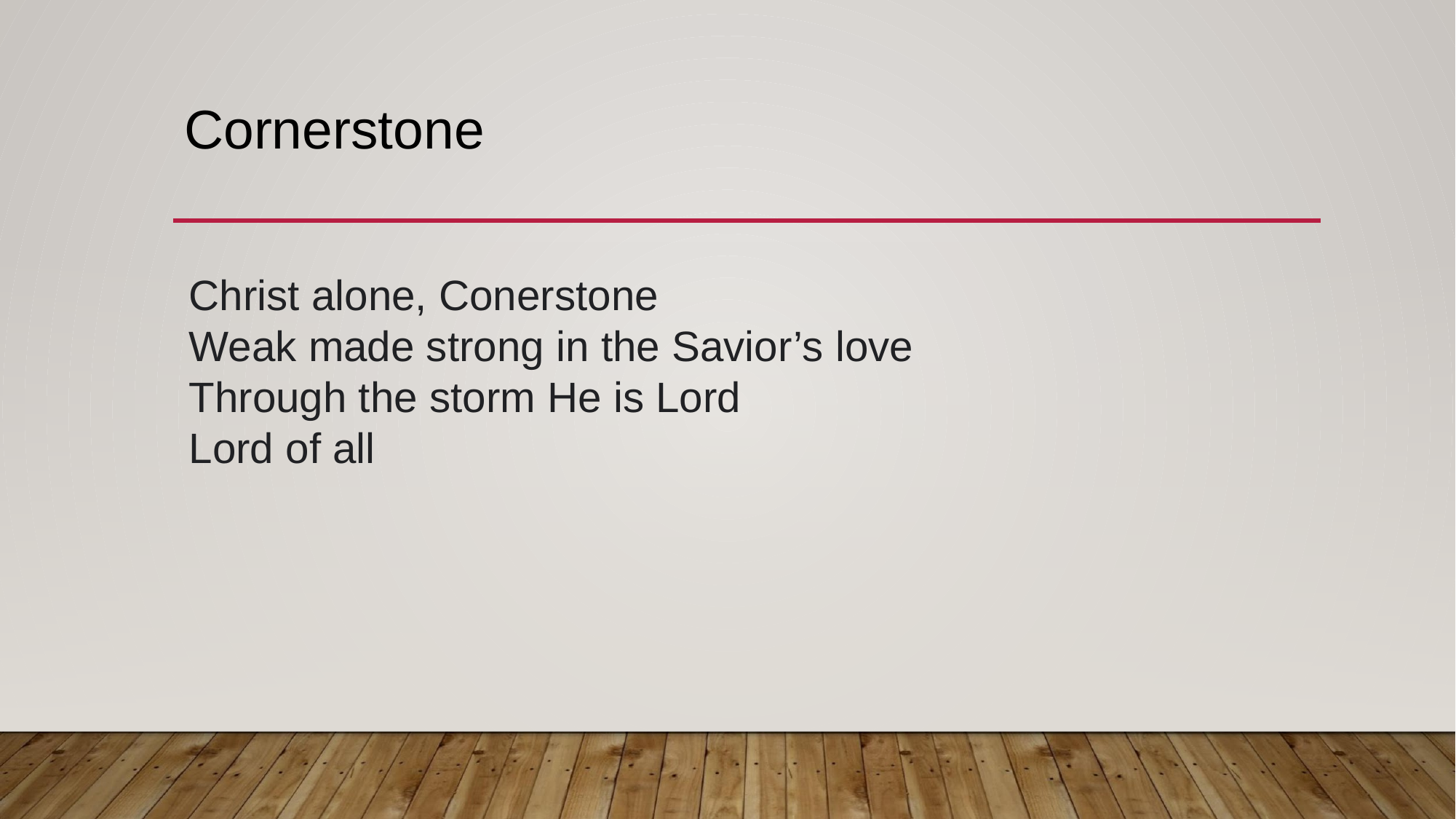

# Cornerstone
Christ alone, Conerstone
Weak made strong in the Savior’s love
Through the storm He is Lord
Lord of all